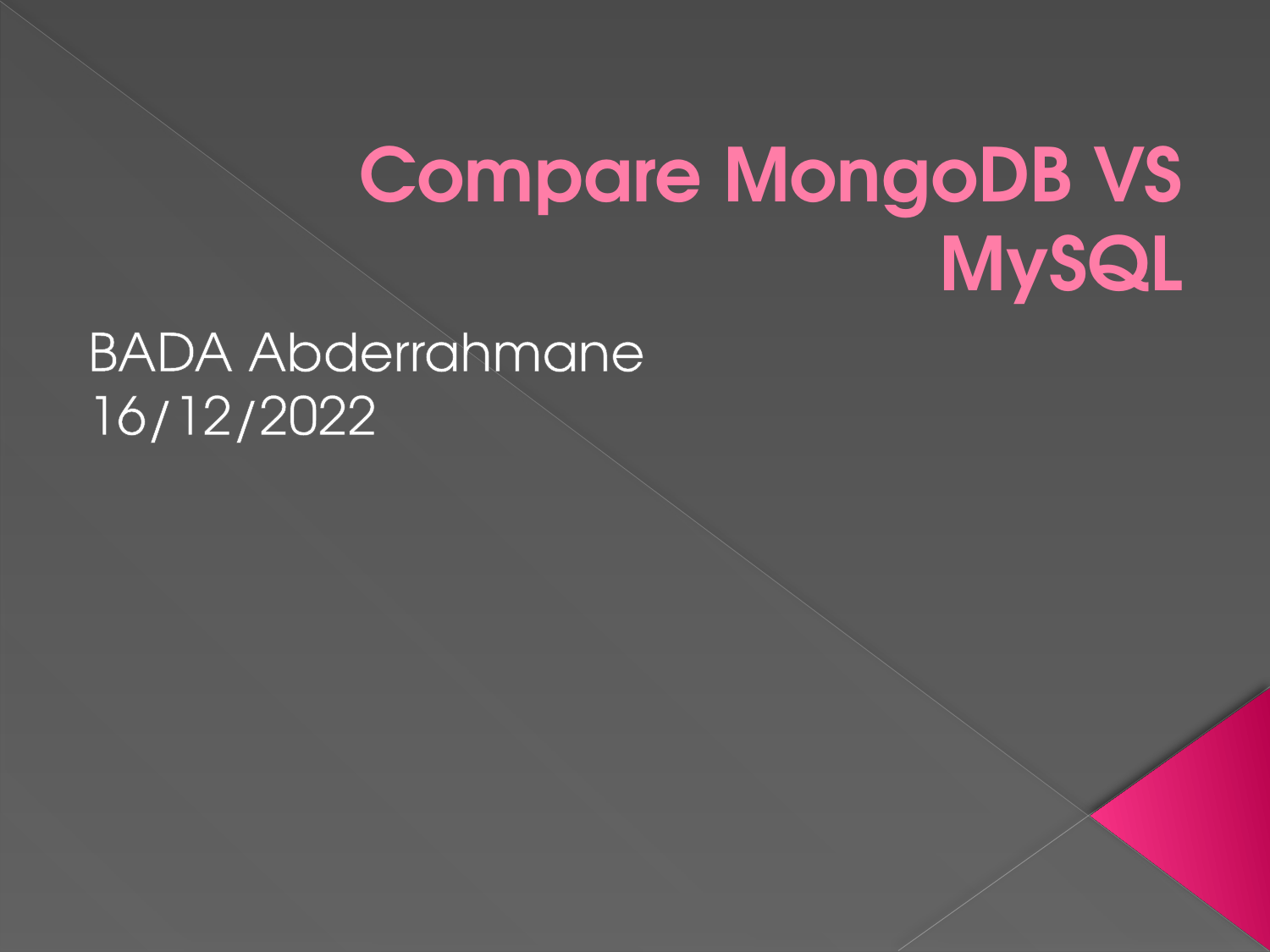

# Compare MongoDB VS MySQL
BADA Abderrahmane
16/12/2022